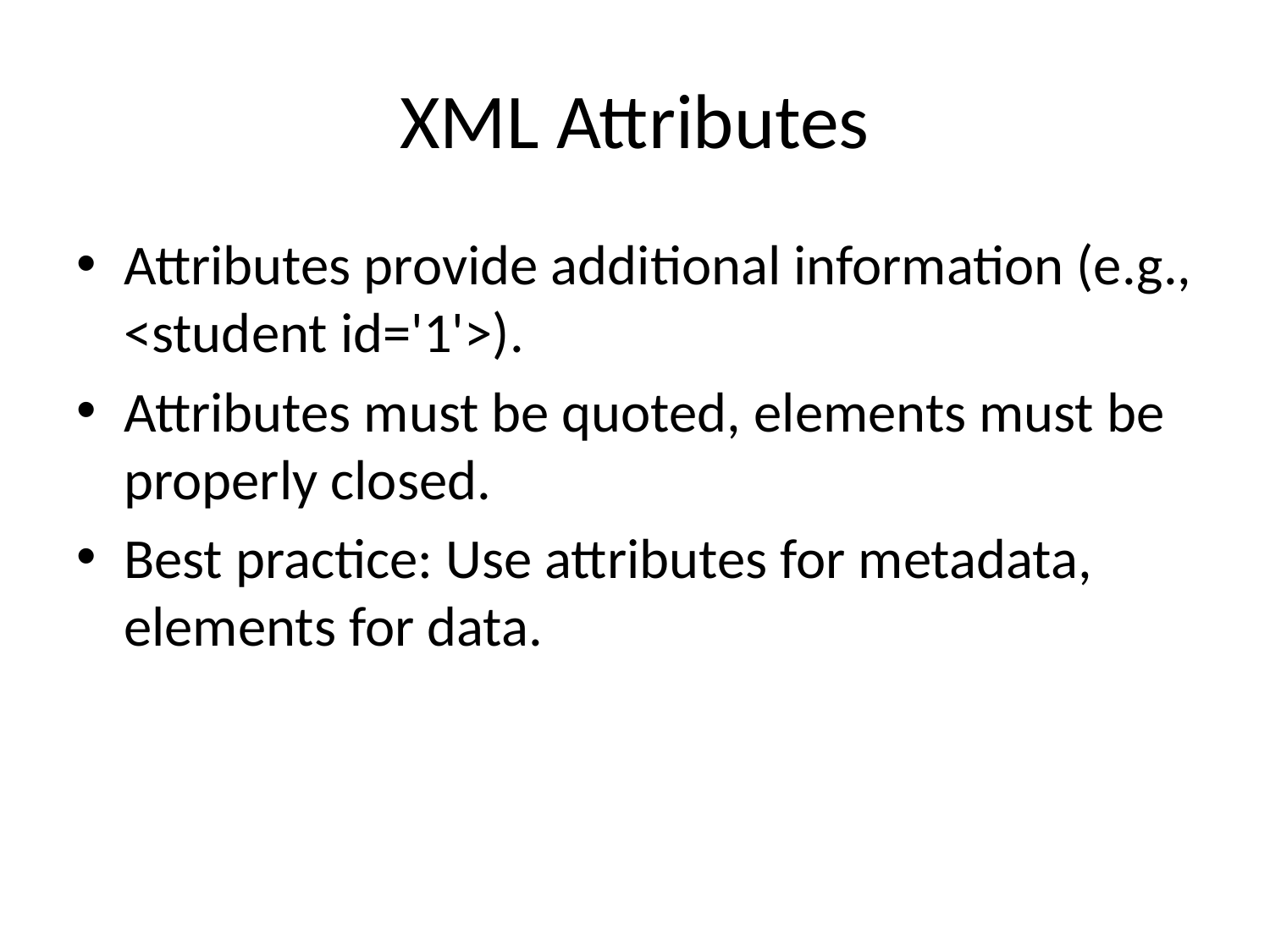

# XML Attributes
Attributes provide additional information (e.g., <student id='1'>).
Attributes must be quoted, elements must be properly closed.
Best practice: Use attributes for metadata, elements for data.